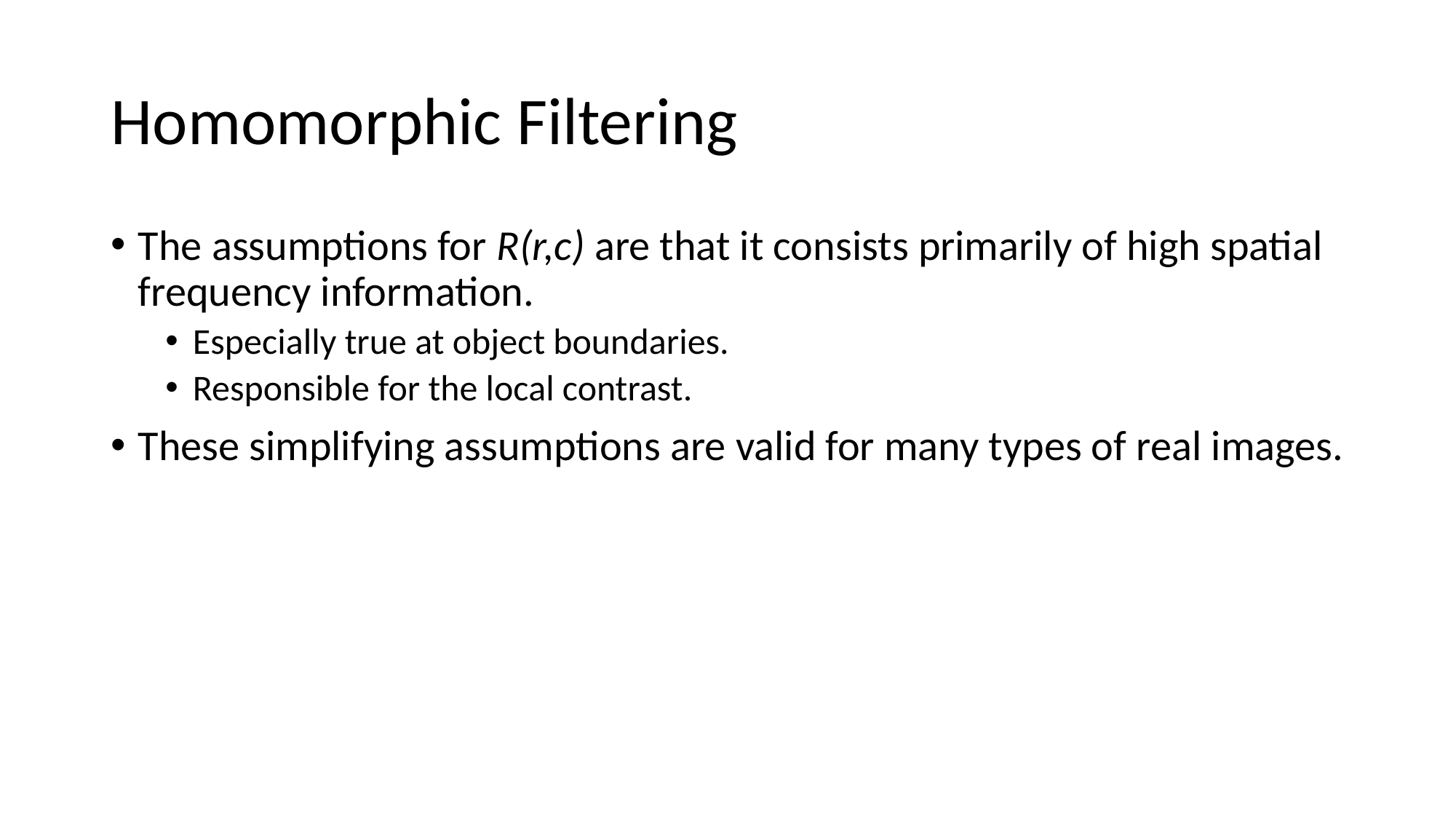

# Homomorphic Filtering
The assumptions for R(r,c) are that it consists primarily of high spatial frequency information.
Especially true at object boundaries.
Responsible for the local contrast.
These simplifying assumptions are valid for many types of real images.